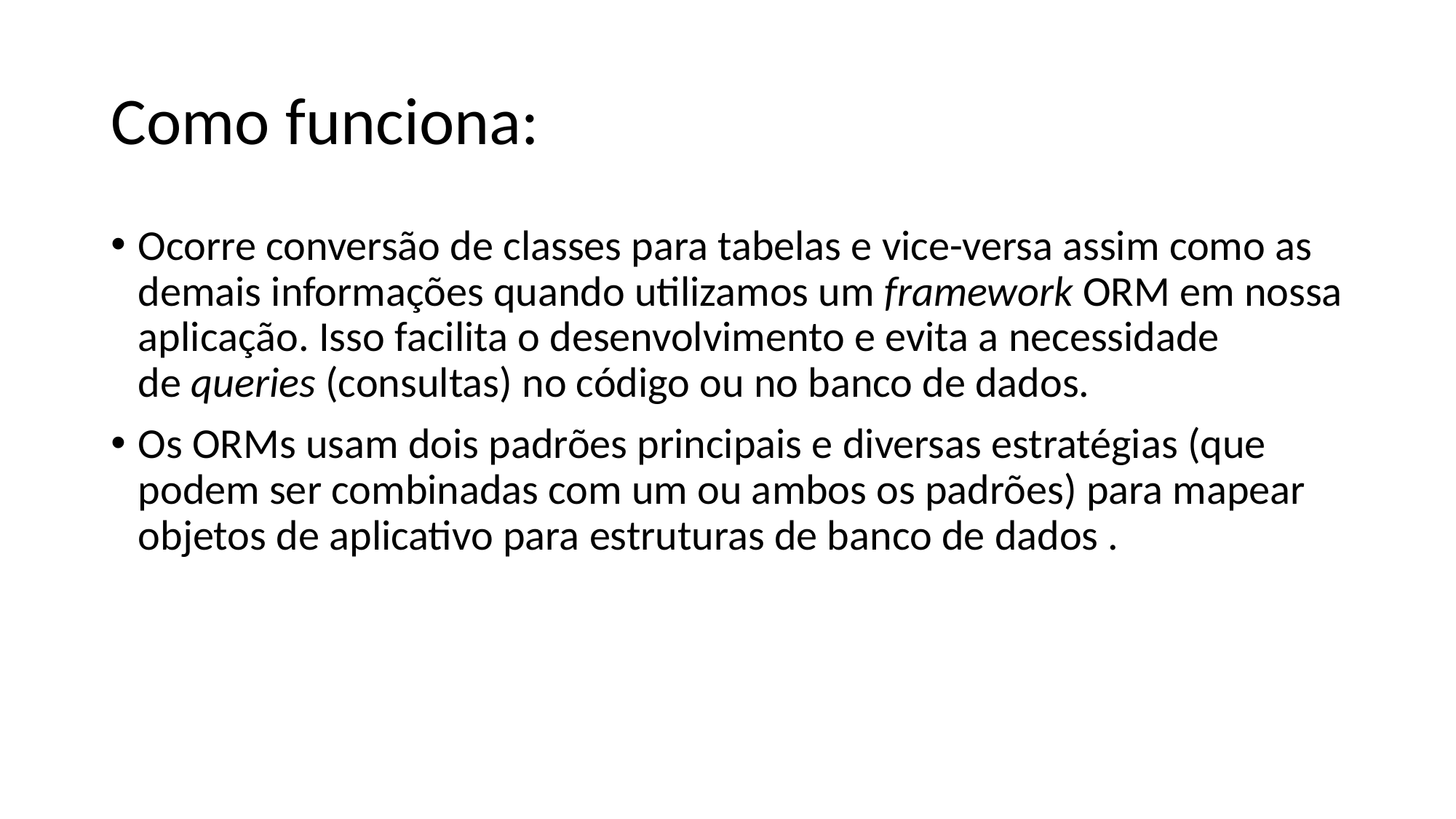

# Como funciona:
Ocorre conversão de classes para tabelas e vice-versa assim como as demais informações quando utilizamos um framework ORM em nossa aplicação. Isso facilita o desenvolvimento e evita a necessidade de queries (consultas) no código ou no banco de dados.
Os ORMs usam dois padrões principais e diversas estratégias (que podem ser combinadas com um ou ambos os padrões) para mapear objetos de aplicativo para estruturas de banco de dados .